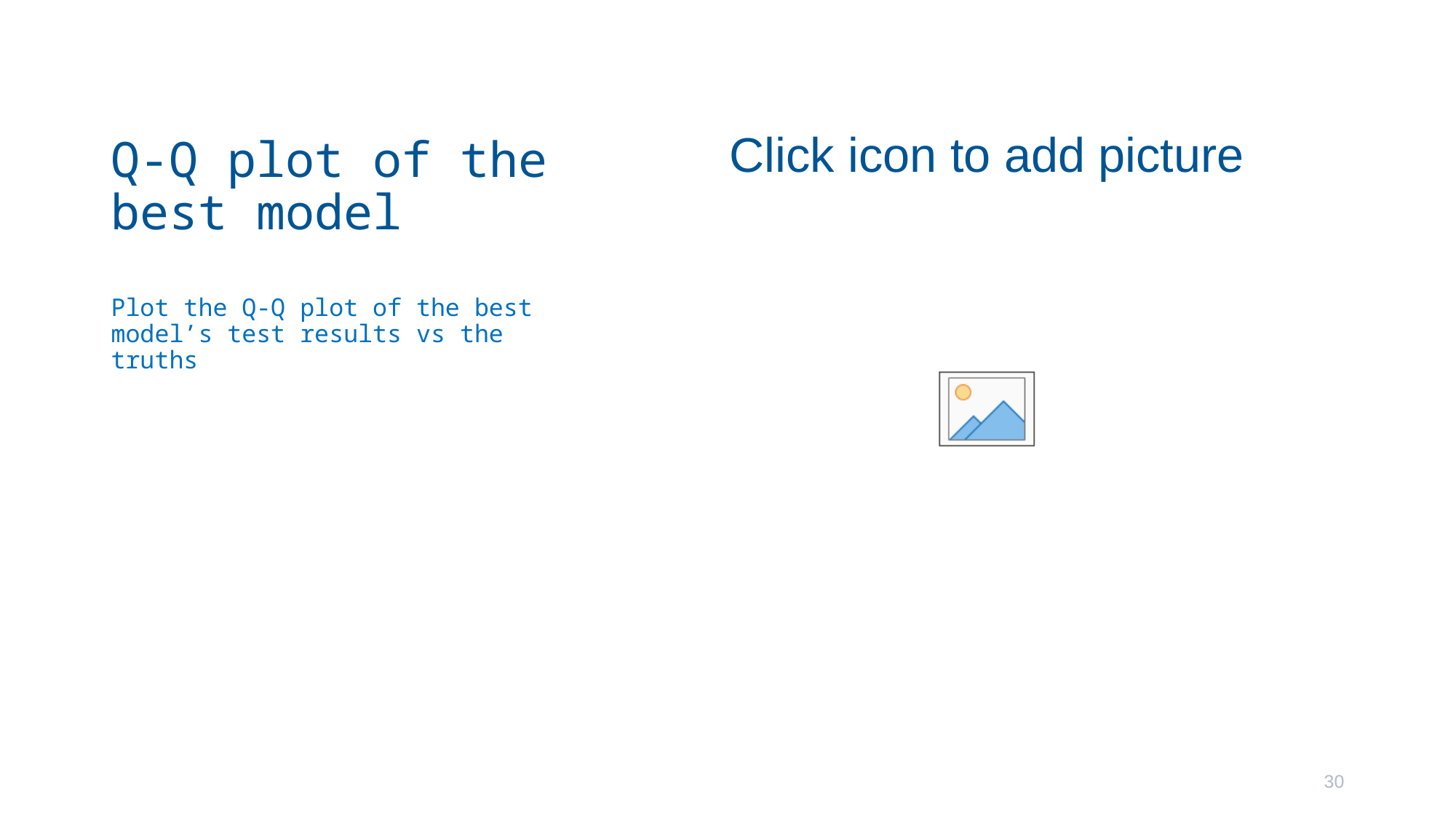

# Q-Q plot of the best model

Plot the Q-Q plot of the best model’s test results vs the truths
30